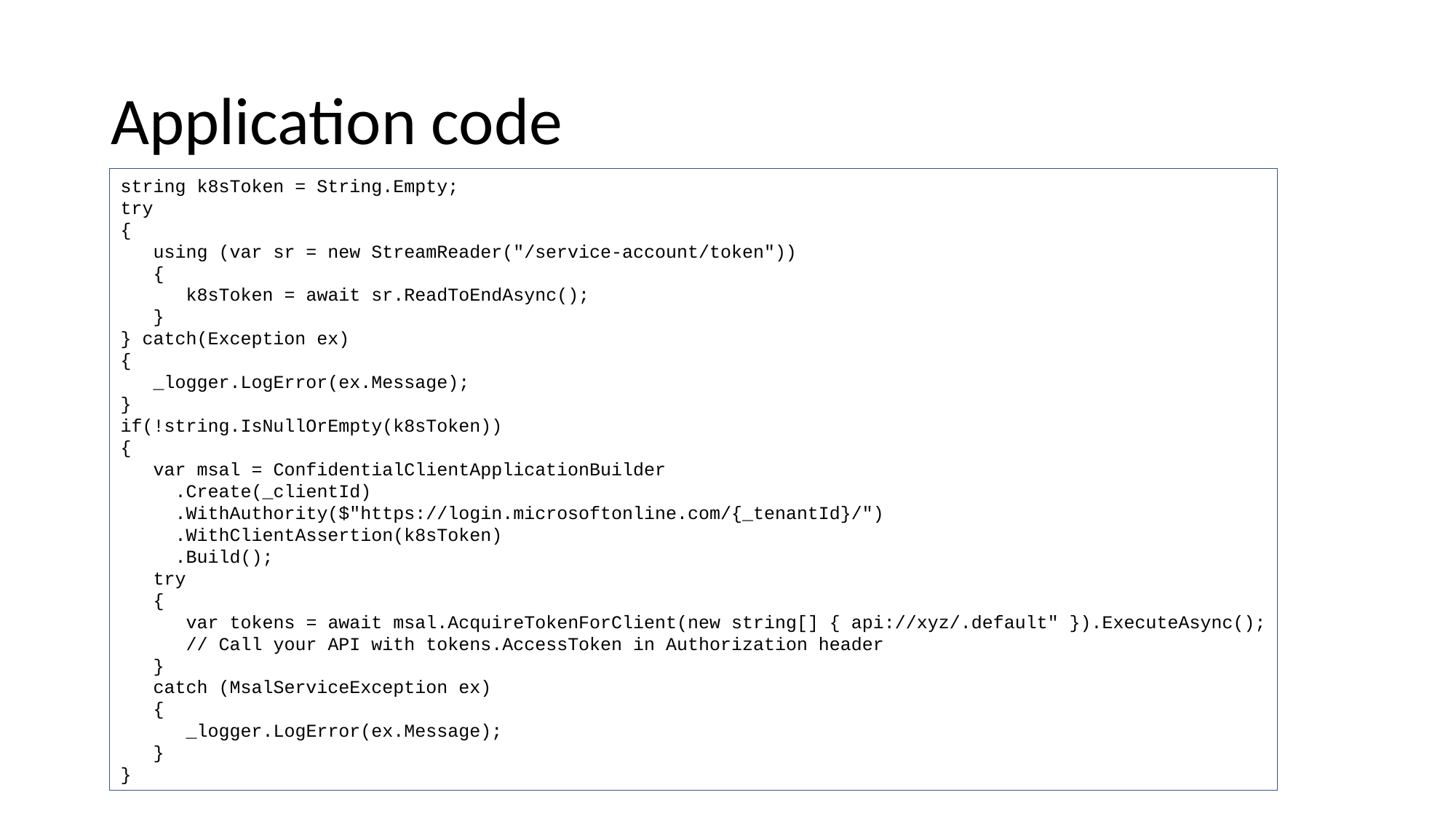

# Application code
string k8sToken = String.Empty;
try
{
   using (var sr = new StreamReader("/service-account/token"))
   {
      k8sToken = await sr.ReadToEndAsync();
   }
} catch(Exception ex)
{
   _logger.LogError(ex.Message);
}
if(!string.IsNullOrEmpty(k8sToken))
{
   var msal = ConfidentialClientApplicationBuilder
     .Create(_clientId)
     .WithAuthority($"https://login.microsoftonline.com/{_tenantId}/")
     .WithClientAssertion(k8sToken)
     .Build();
   try
   {
      var tokens = await msal.AcquireTokenForClient(new string[] { api://xyz/.default" }).ExecuteAsync();
      // Call your API with tokens.AccessToken in Authorization header
   }
   catch (MsalServiceException ex)
   {
      _logger.LogError(ex.Message);
   }
}